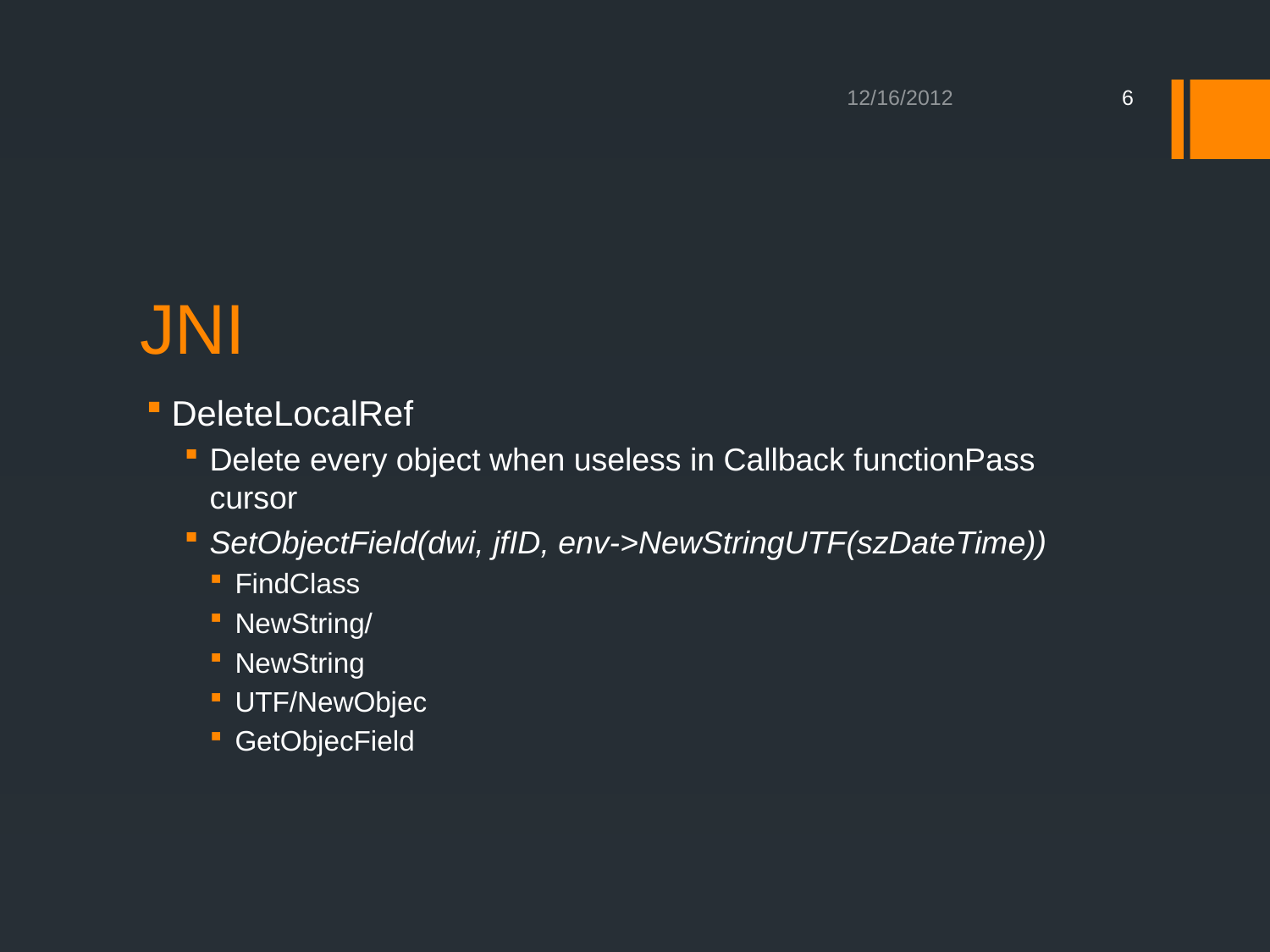

12/16/2012
6

# JNI
DeleteLocalRef
Delete every object when useless in Callback functionPass cursor
SetObjectField(dwi, jfID, env->NewStringUTF(szDateTime))
FindClass
NewString/
NewString
UTF/NewObjec
GetObjecField